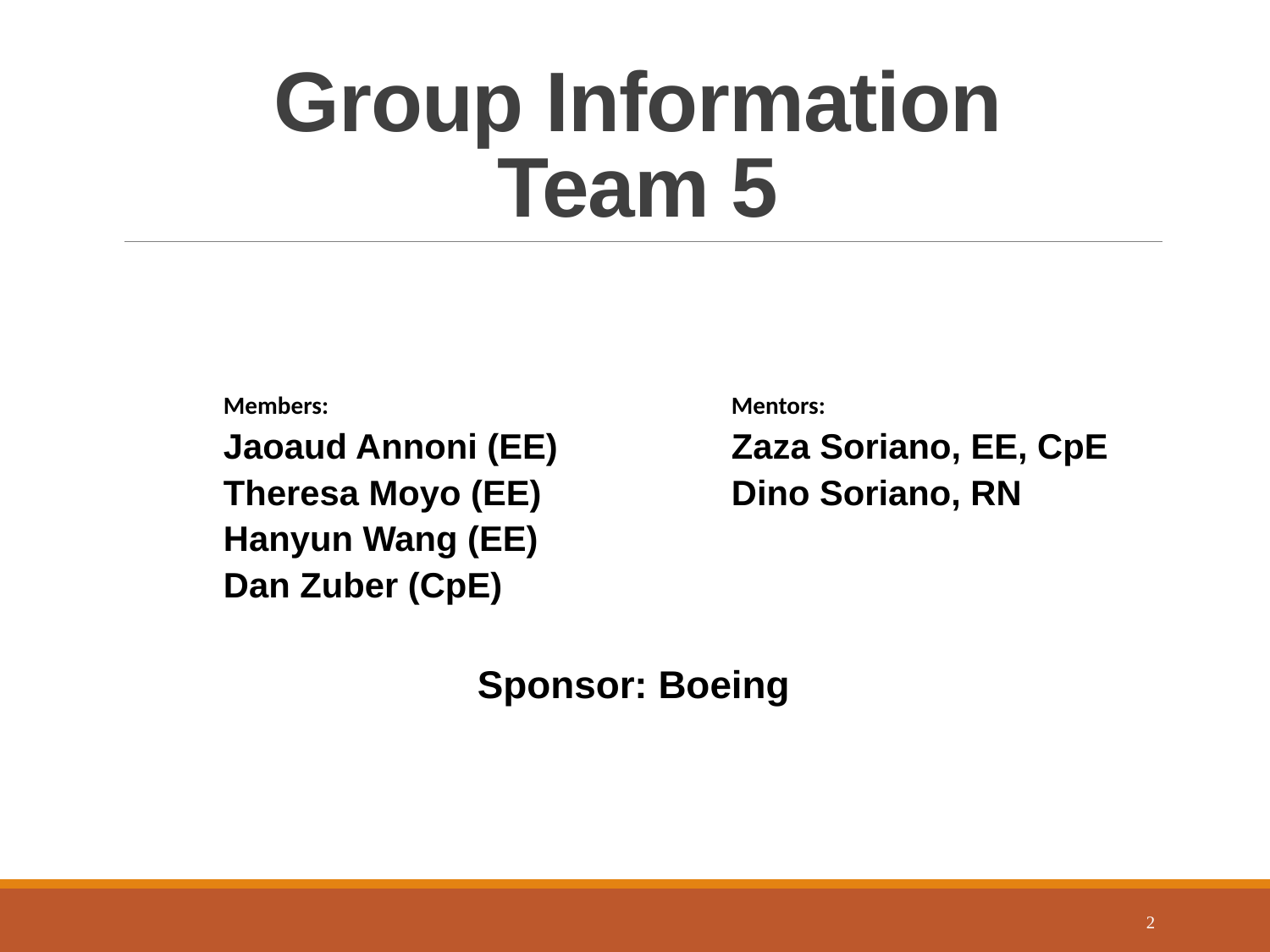

# Group Information Team 5
| Members: |  |  |  |  |  | Mentors: |  |  |  |  |
| --- | --- | --- | --- | --- | --- | --- | --- | --- | --- | --- |
| Jaoaud Annoni (EE) |  |  |  |  |  | Zaza Soriano, EE, CpE |  |  |  |  |
| Theresa Moyo (EE) |  |  |  |  |  | Dino Soriano, RN |  |  |  |  |
| Hanyun Wang (EE) |  |  |  |  |  |  |  |  |  |  |
| Dan Zuber (CpE) |  |  |  |  |  |  |  |  |  |  |
|  |  |  |  |  |  |  |  |  |  |  |
|  |  |  |  |  |  |  |  |  |  |  |
|  |  |  | Sponsor: Boeing |  |  |  |  |  |  |  |
2